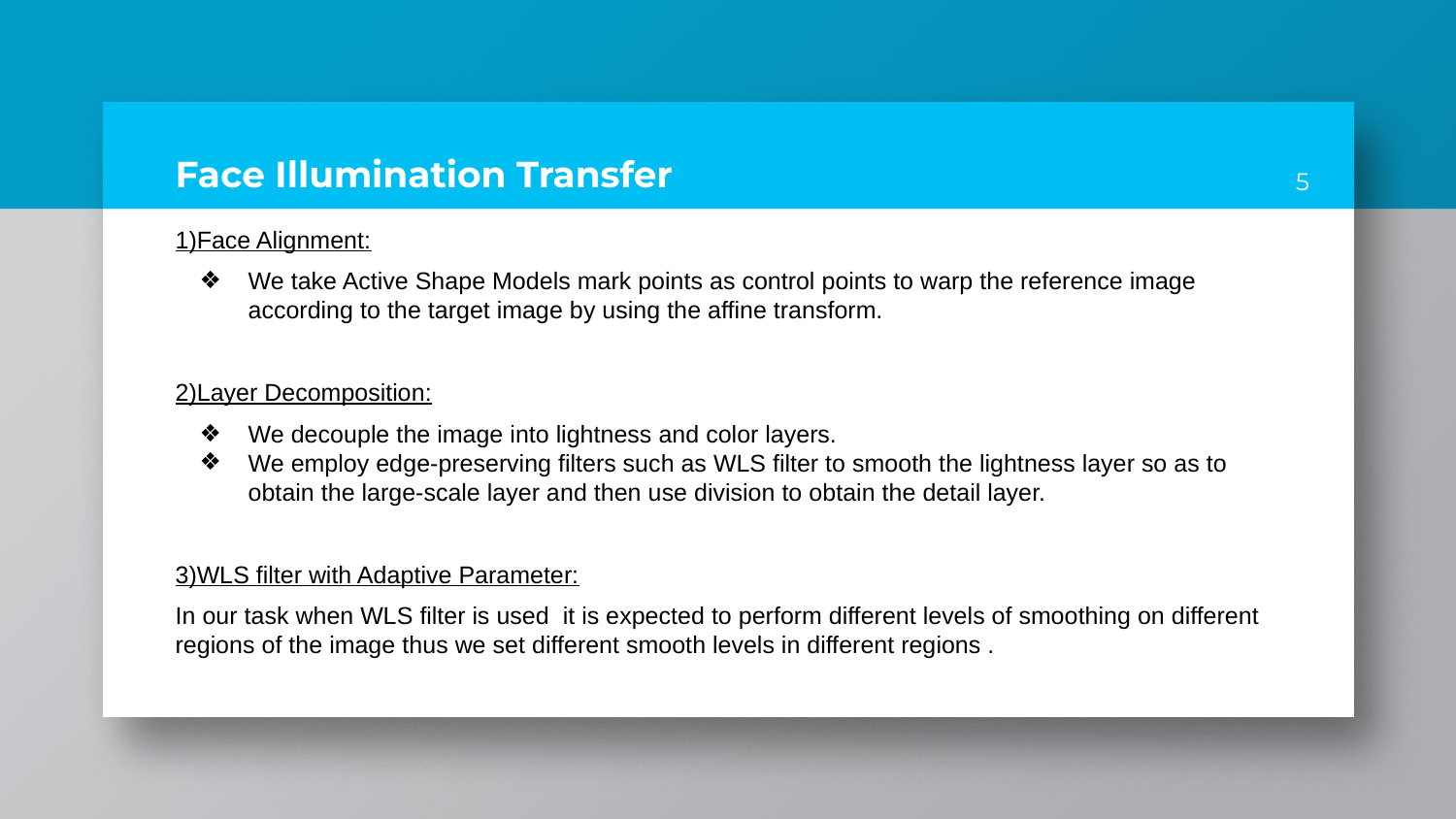

# Face Illumination Transfer
5
1)Face Alignment:
We take Active Shape Models mark points as control points to warp the reference image according to the target image by using the affine transform.

2)Layer Decomposition:
We decouple the image into lightness and color layers.
We employ edge-preserving filters such as WLS filter to smooth the lightness layer so as to obtain the large-scale layer and then use division to obtain the detail layer.

3)WLS filter with Adaptive Parameter:
In our task when WLS filter is used  it is expected to perform different levels of smoothing on different regions of the image thus we set different smooth levels in different regions .